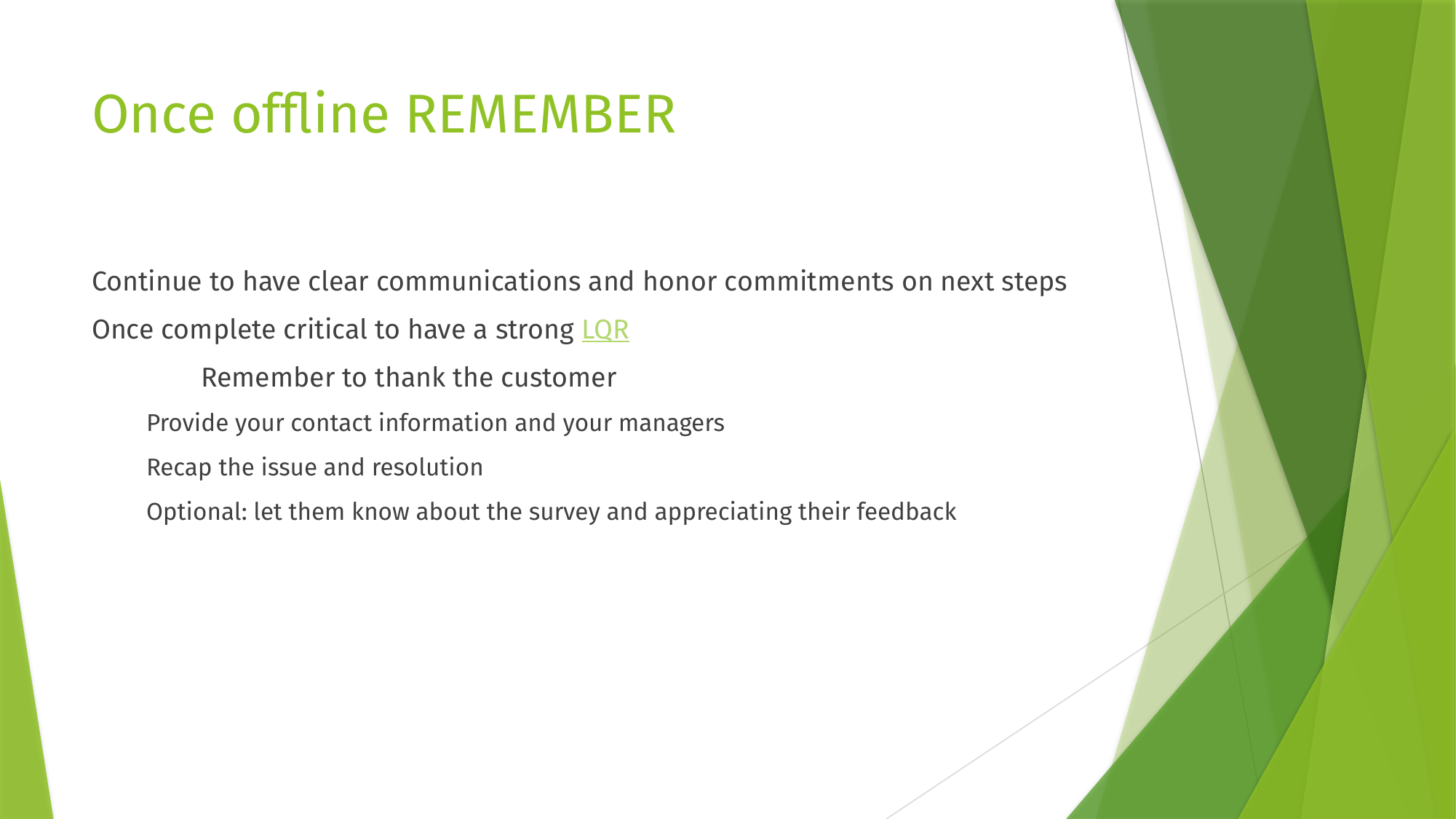

# Once offline REMEMBER
Continue to have clear communications and honor commitments on next steps
Once complete critical to have a strong LQR
	Remember to thank the customer
Provide your contact information and your managers
Recap the issue and resolution
Optional: let them know about the survey and appreciating their feedback